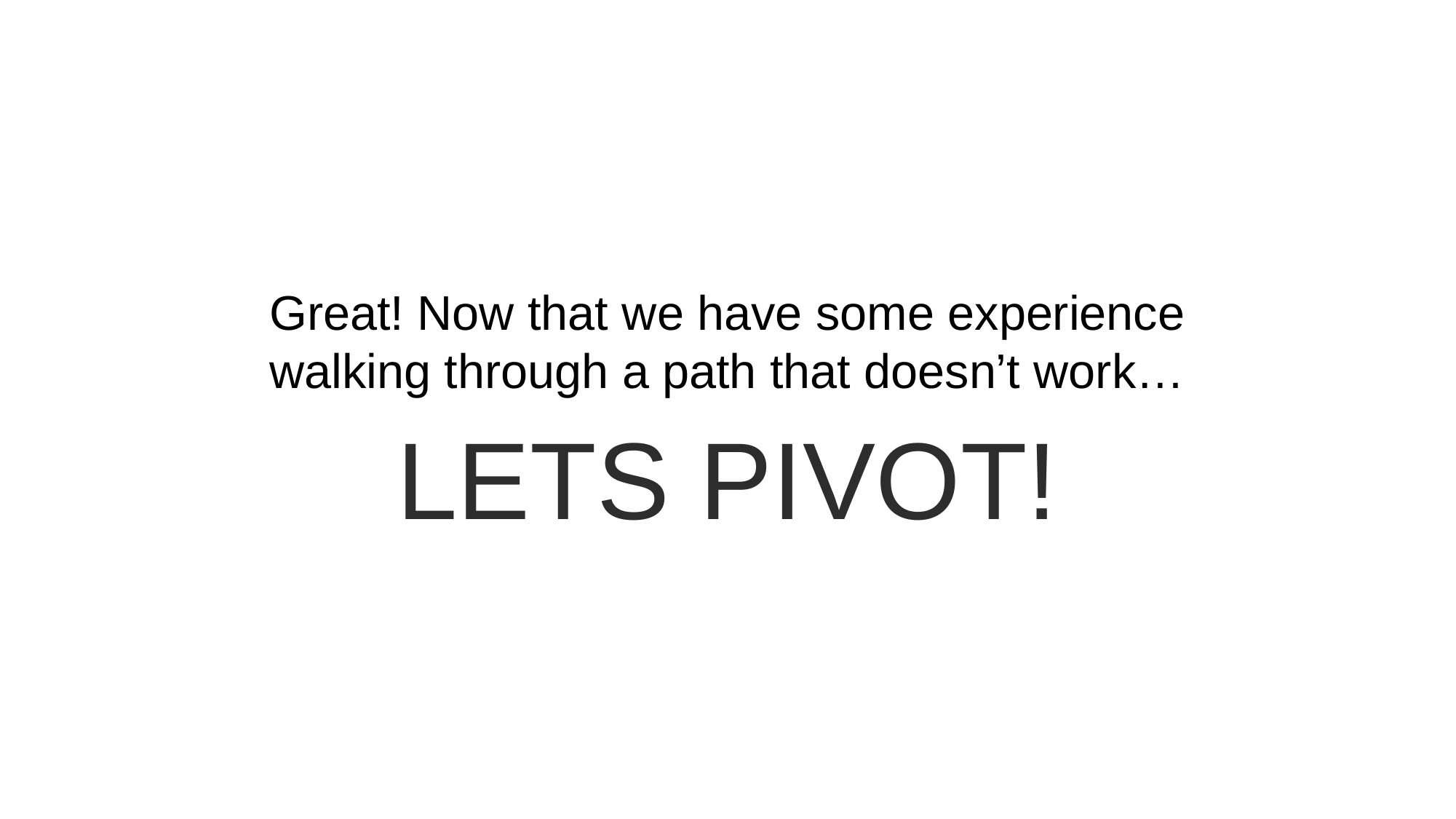

Great! Now that we have some experience
walking through a path that doesn’t work…
LETS PIVOT!